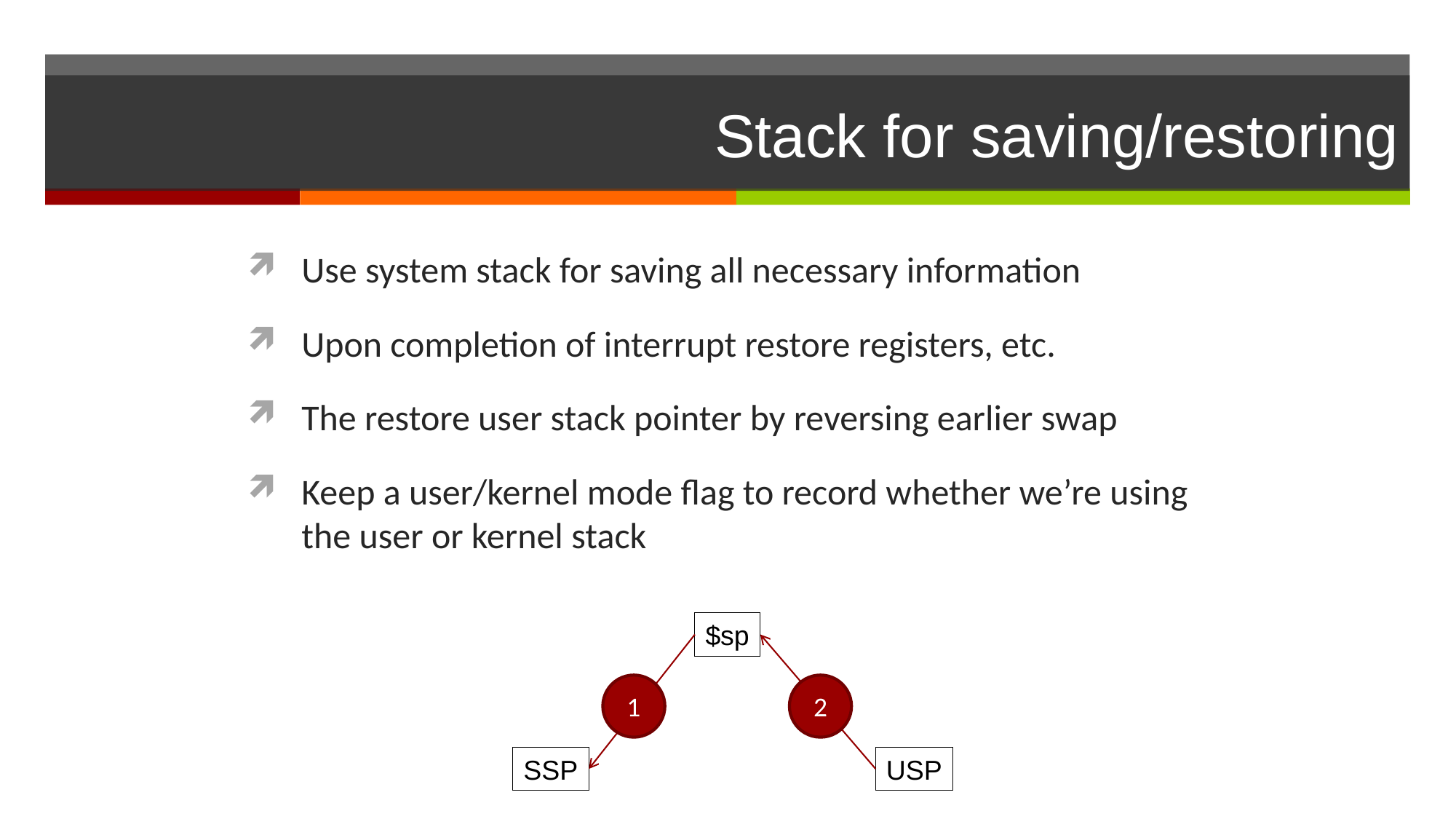

# Stack for saving/restoring
Use system stack for saving all necessary information
Upon completion of interrupt restore registers, etc.
The restore user stack pointer by reversing earlier swap
Keep a user/kernel mode flag to record whether we’re using the user or kernel stack
$sp
1
2
SSP
USP